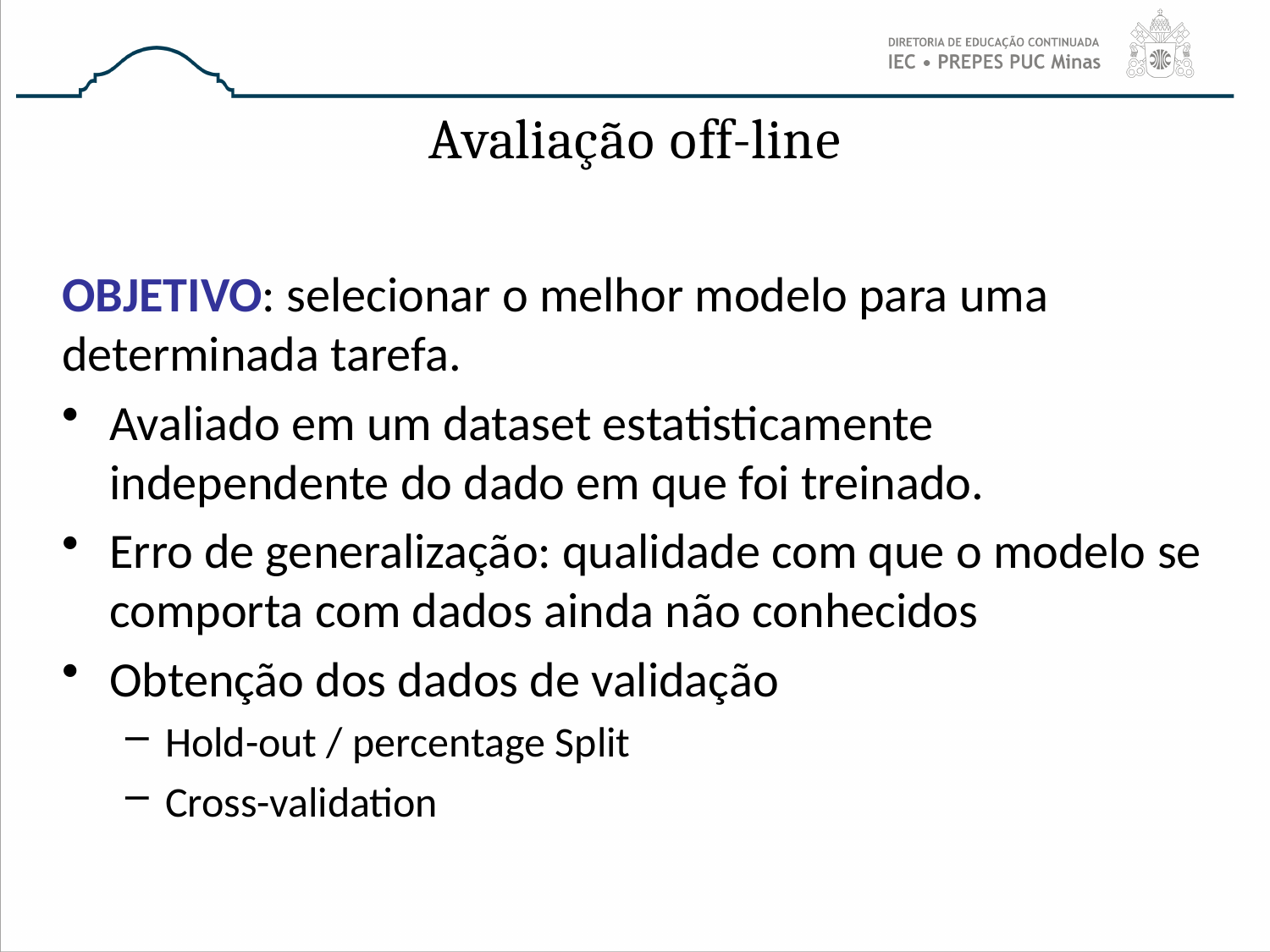

# Avaliação off-line
OBJETIVO: selecionar o melhor modelo para uma determinada tarefa.
Avaliado em um dataset estatisticamente independente do dado em que foi treinado.
Erro de generalização: qualidade com que o modelo se comporta com dados ainda não conhecidos
Obtenção dos dados de validação
Hold-out / percentage Split
Cross-validation